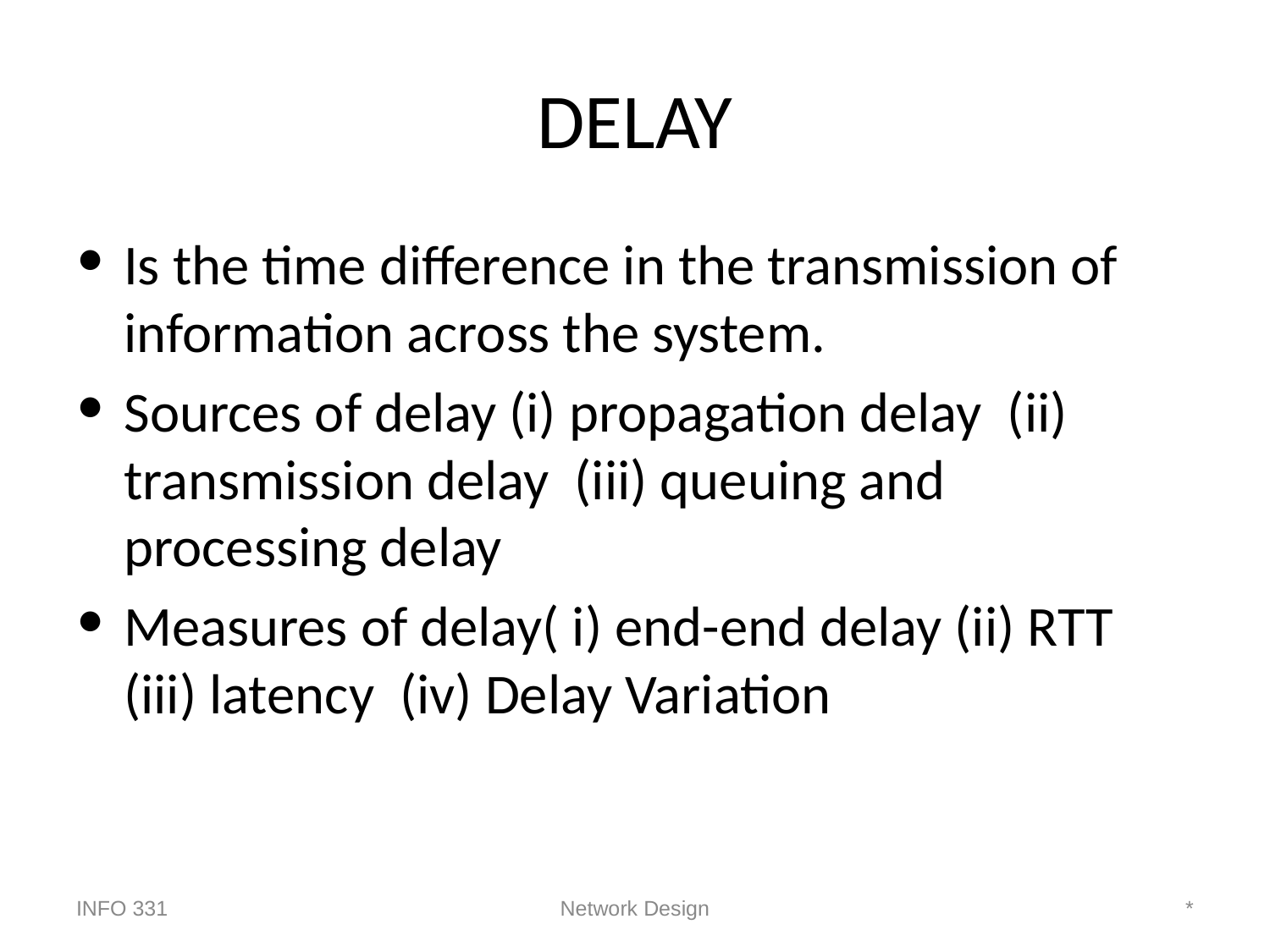

# DELAY
Is the time difference in the transmission of information across the system.
Sources of delay (i) propagation delay  (ii) transmission delay  (iii) queuing and processing delay
Measures of delay( i) end-end delay (ii) RTT  (iii) latency  (iv) Delay Variation

INFO 331
Network Design
*